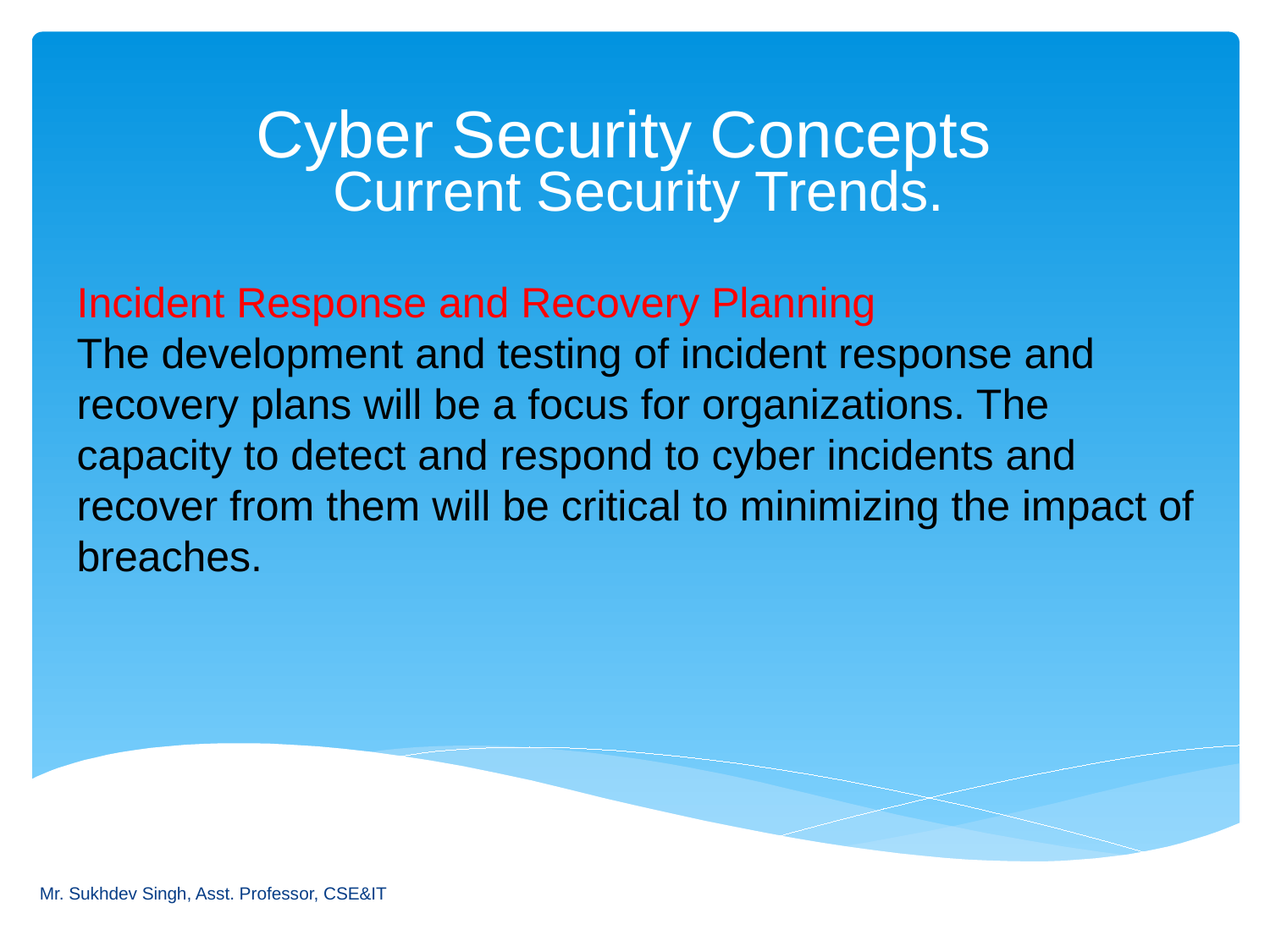

# Cyber Security Concepts
Current Security Trends.
Incident Response and Recovery Planning
The development and testing of incident response and recovery plans will be a focus for organizations. The capacity to detect and respond to cyber incidents and recover from them will be critical to minimizing the impact of breaches.
Mr. Sukhdev Singh, Asst. Professor, CSE&IT